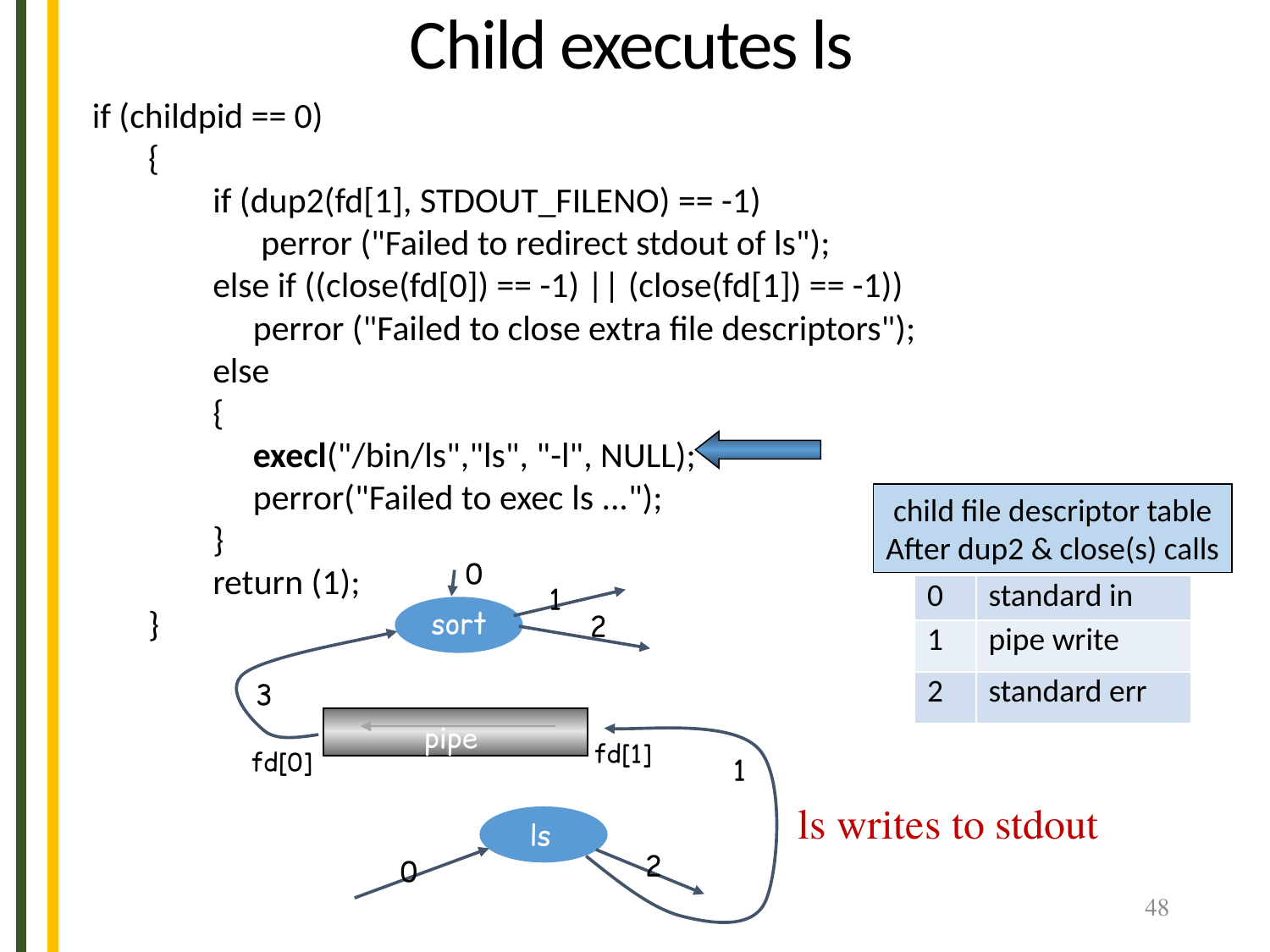

Child executes ls
 if (childpid == 0)
        {
                if (dup2(fd[1], STDOUT_FILENO) == -1)
                      perror ("Failed to redirect stdout of ls");
                else if ((close(fd[0]) == -1) || (close(fd[1]) == -1))
                     perror ("Failed to close extra file descriptors");
                else
                {
                     execl("/bin/ls","ls", "-l", NULL);
                     perror("Failed to exec ls ...");
                }
                return (1);
        }

child file descriptor table
After dup2 & close(s) calls
0

1

sort
2

3

pipe

1

ls
2
0

| 0 | standard in |
| --- | --- |
| 1 | pipe write |
| 2 | standard err |
fd[1]
fd[0]
ls writes to stdout
48